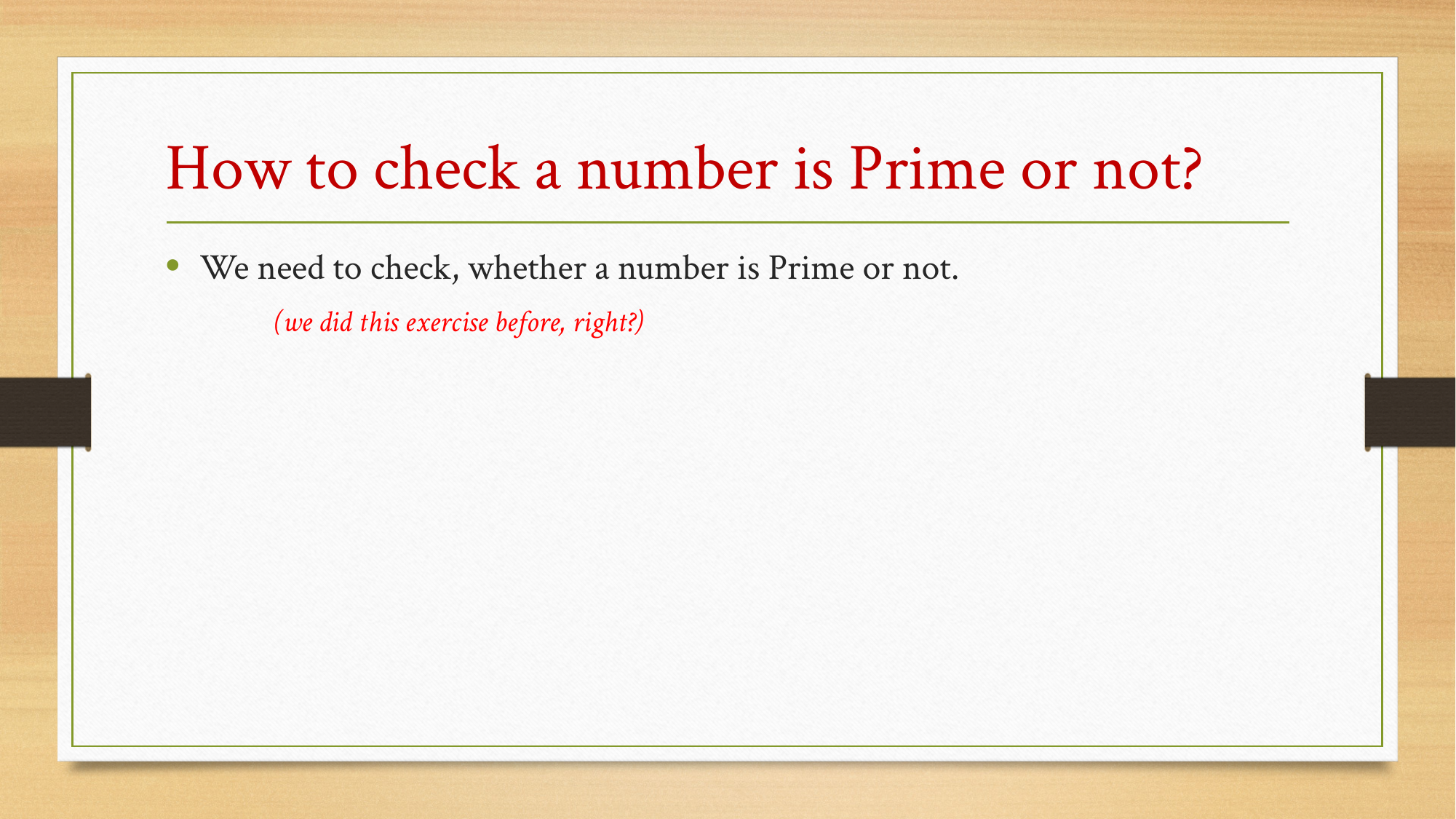

# How to check a number is Prime or not?
We need to check, whether a number is Prime or not.
	(we did this exercise before, right?)